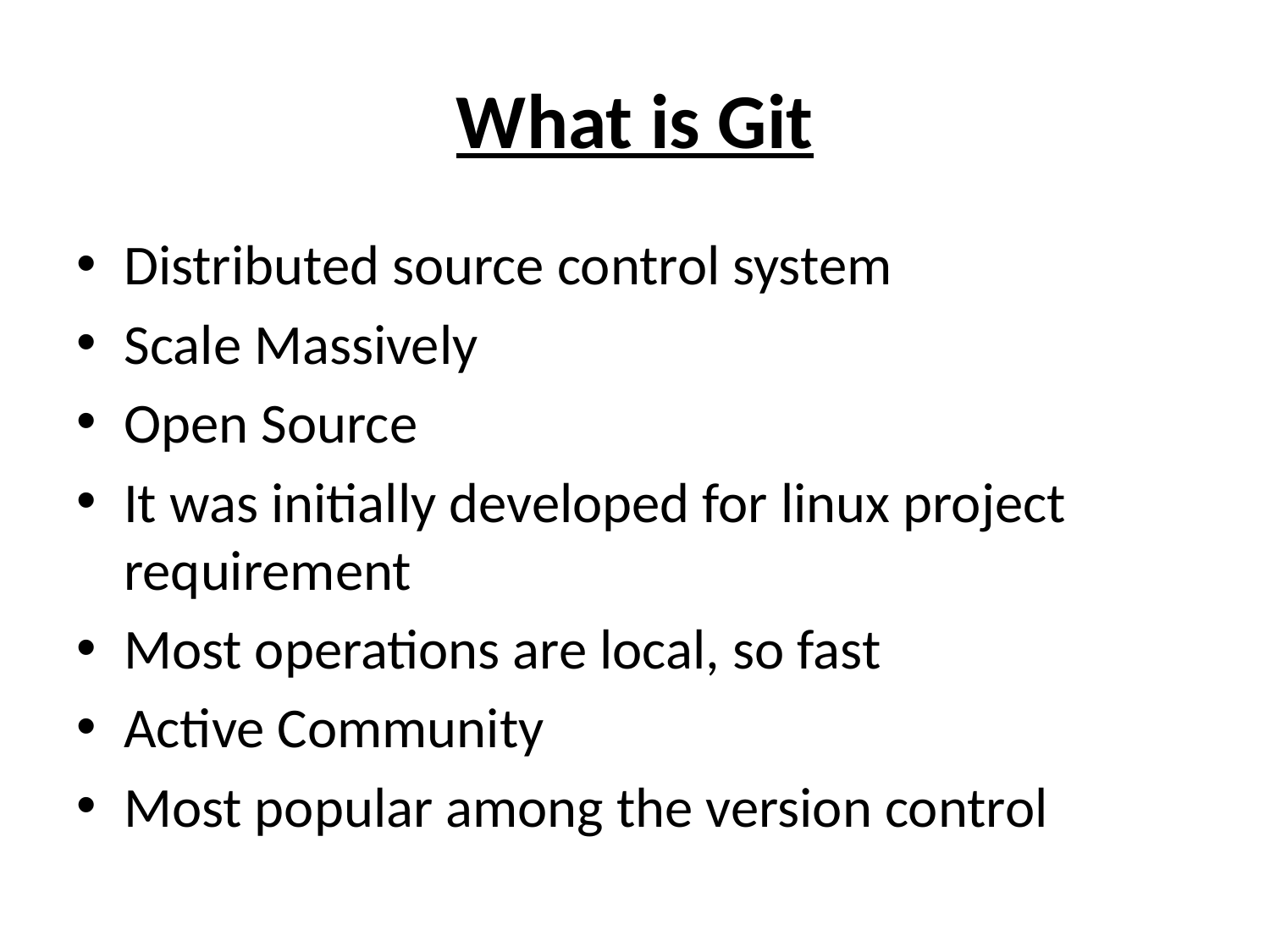

# What is Git
Distributed source control system
Scale Massively
Open Source
It was initially developed for linux project requirement
Most operations are local, so fast
Active Community
Most popular among the version control